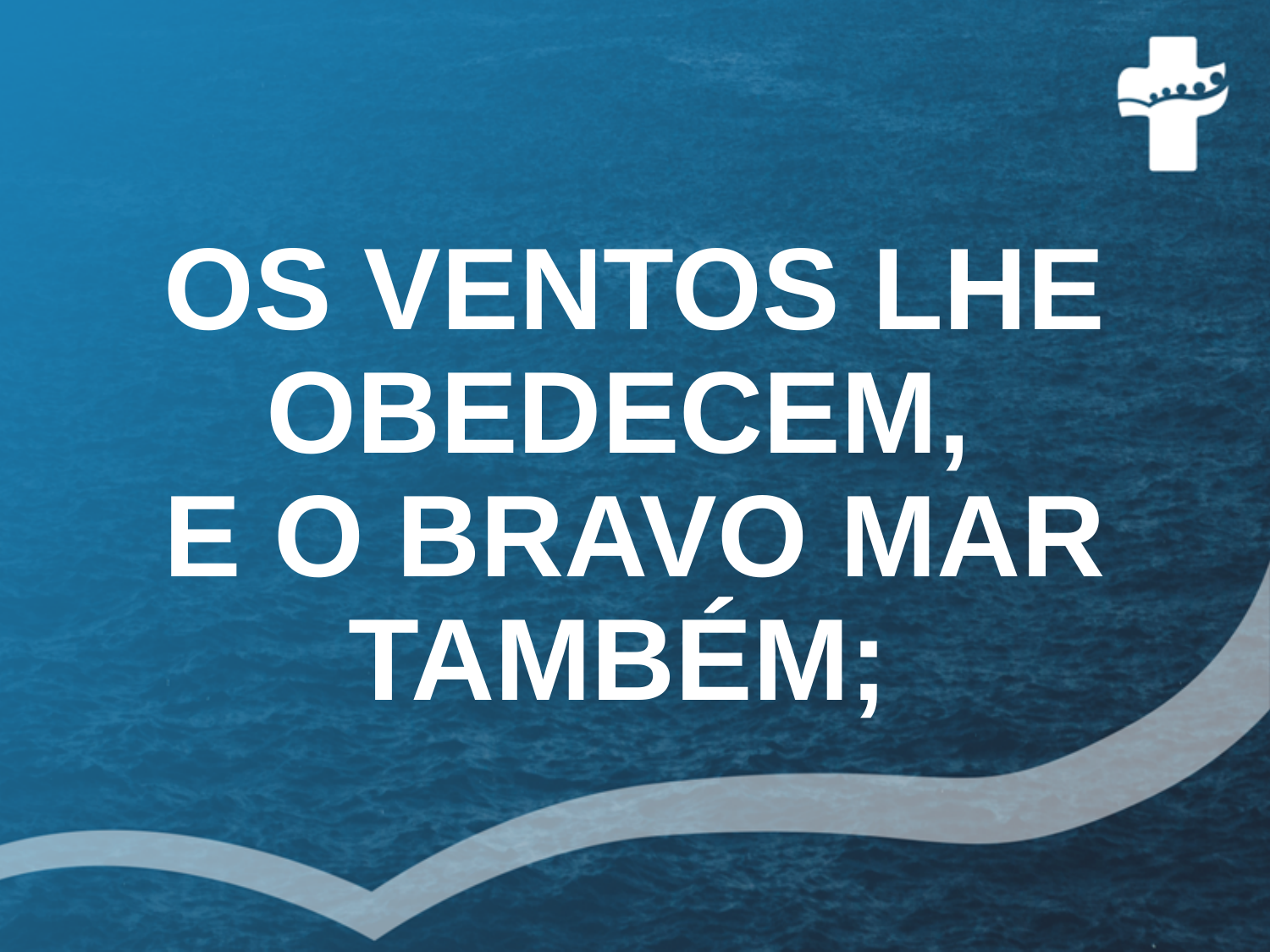

# OS VENTOS LHE OBEDECEM, E O BRAVO MAR TAMBÉM;